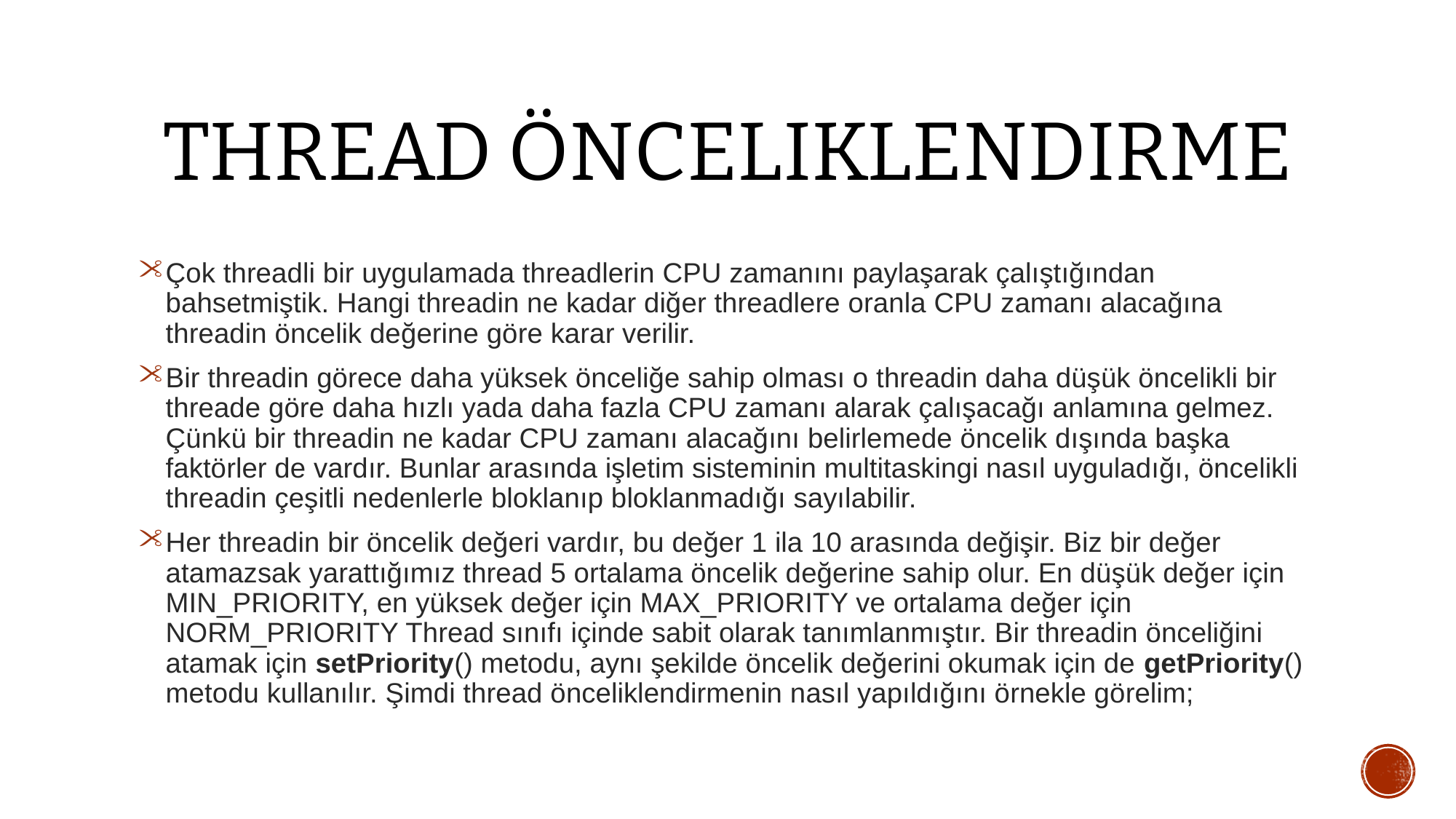

# Thread Önceliklendirme
Çok threadli bir uygulamada threadlerin CPU zamanını paylaşarak çalıştığından bahsetmiştik. Hangi threadin ne kadar diğer threadlere oranla CPU zamanı alacağına threadin öncelik değerine göre karar verilir.
Bir threadin görece daha yüksek önceliğe sahip olması o threadin daha düşük öncelikli bir threade göre daha hızlı yada daha fazla CPU zamanı alarak çalışacağı anlamına gelmez. Çünkü bir threadin ne kadar CPU zamanı alacağını belirlemede öncelik dışında başka faktörler de vardır. Bunlar arasında işletim sisteminin multitaskingi nasıl uyguladığı, öncelikli threadin çeşitli nedenlerle bloklanıp bloklanmadığı sayılabilir.
Her threadin bir öncelik değeri vardır, bu değer 1 ila 10 arasında değişir. Biz bir değer atamazsak yarattığımız thread 5 ortalama öncelik değerine sahip olur. En düşük değer için MIN_PRIORITY, en yüksek değer için MAX_PRIORITY ve ortalama değer için NORM_PRIORITY Thread sınıfı içinde sabit olarak tanımlanmıştır. Bir threadin önceliğini atamak için setPriority() metodu, aynı şekilde öncelik değerini okumak için de getPriority() metodu kullanılır. Şimdi thread önceliklendirmenin nasıl yapıldığını örnekle görelim;